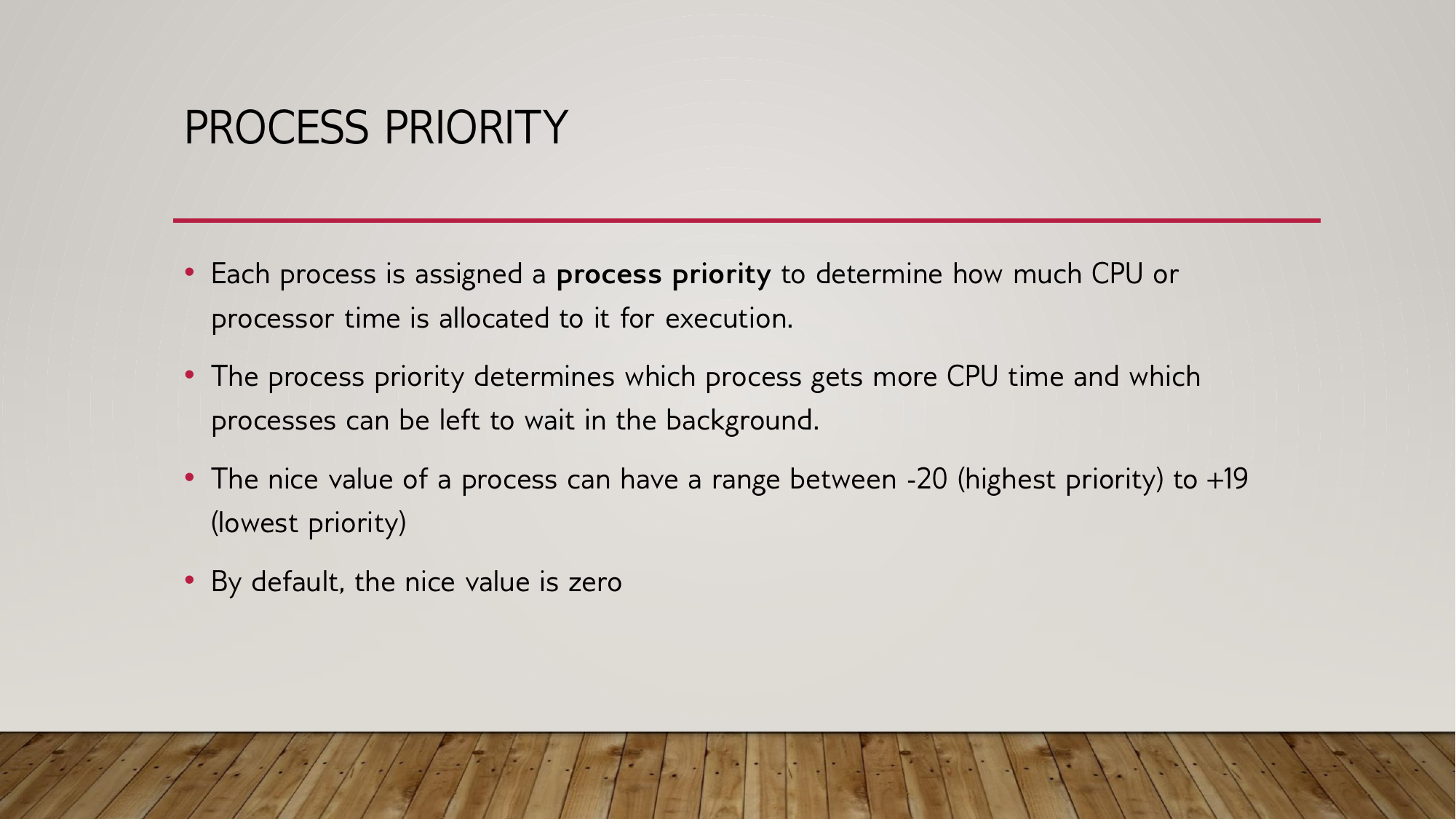

# PROCESS PRIORITY
Each process is assigned a process priority to determine how much CPU or processor time is allocated to it for execution.
The process priority determines which process gets more CPU time and which processes can be left to wait in the background.
The nice value of a process can have a range between -20 (highest priority) to +19 (lowest priority)
By default, the nice value is zero